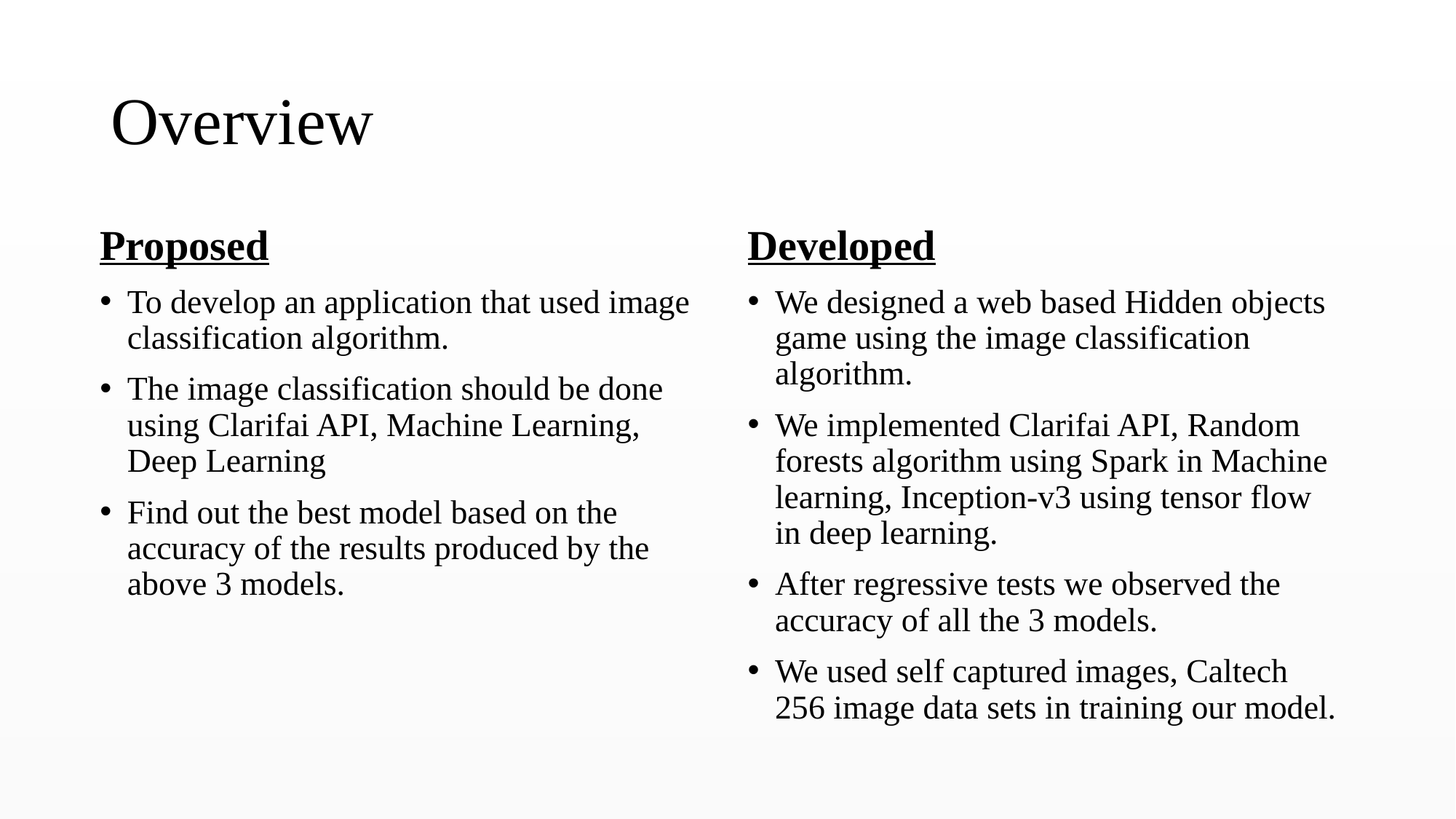

# Overview
Proposed
To develop an application that used image classification algorithm.
The image classification should be done using Clarifai API, Machine Learning, Deep Learning
Find out the best model based on the accuracy of the results produced by the above 3 models.

Developed
We designed a web based Hidden objects game using the image classification algorithm.
We implemented Clarifai API, Random forests algorithm using Spark in Machine learning, Inception-v3 using tensor flow in deep learning.
After regressive tests we observed the accuracy of all the 3 models.
We used self captured images, Caltech 256 image data sets in training our model.